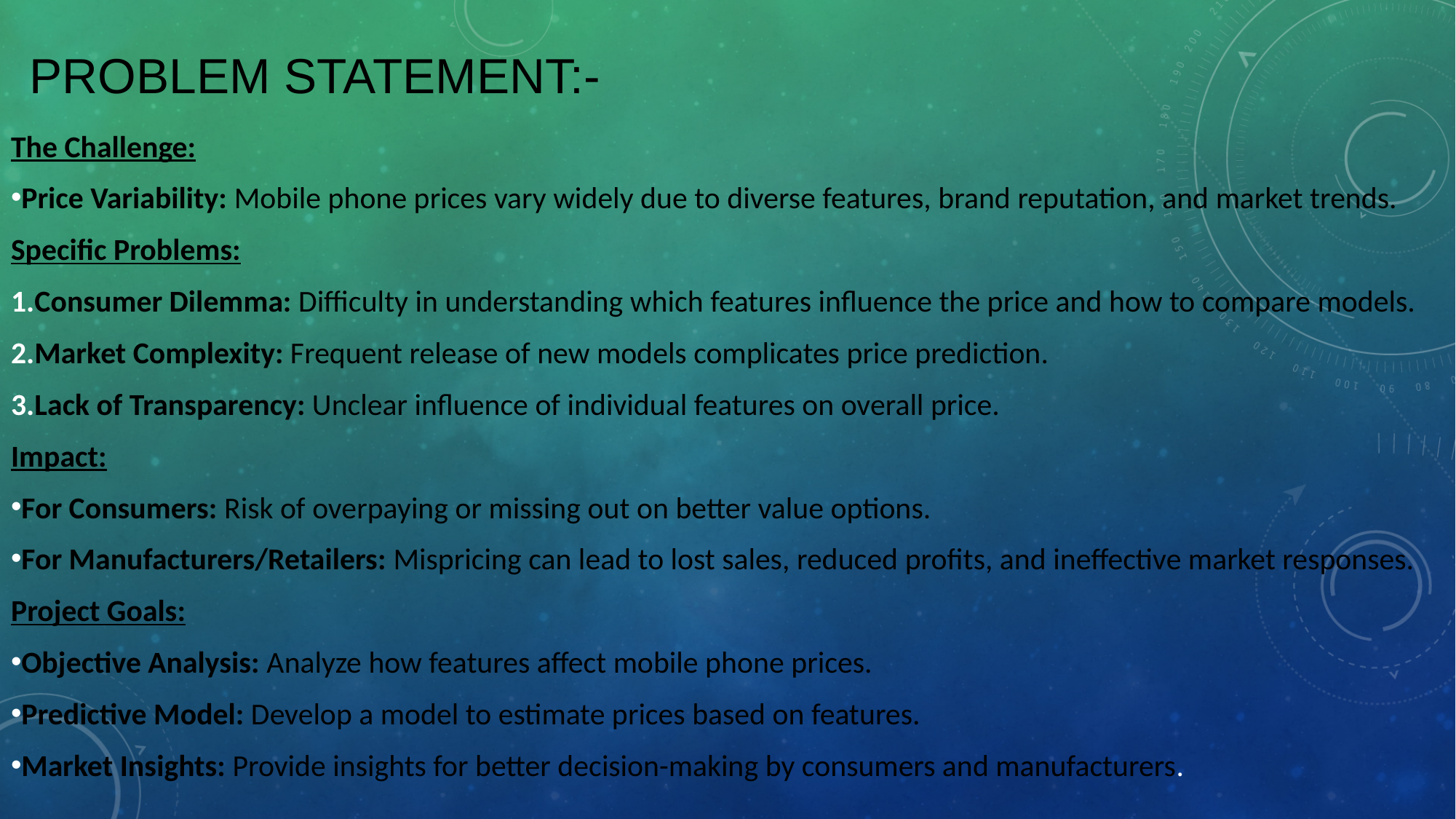

# PROBLEM STATEMENT:-
The Challenge:
Price Variability: Mobile phone prices vary widely due to diverse features, brand reputation, and market trends.
Specific Problems:
Consumer Dilemma: Difficulty in understanding which features influence the price and how to compare models.
Market Complexity: Frequent release of new models complicates price prediction.
Lack of Transparency: Unclear influence of individual features on overall price.
Impact:
For Consumers: Risk of overpaying or missing out on better value options.
For Manufacturers/Retailers: Mispricing can lead to lost sales, reduced profits, and ineffective market responses.
Project Goals:
Objective Analysis: Analyze how features affect mobile phone prices.
Predictive Model: Develop a model to estimate prices based on features.
Market Insights: Provide insights for better decision-making by consumers and manufacturers.